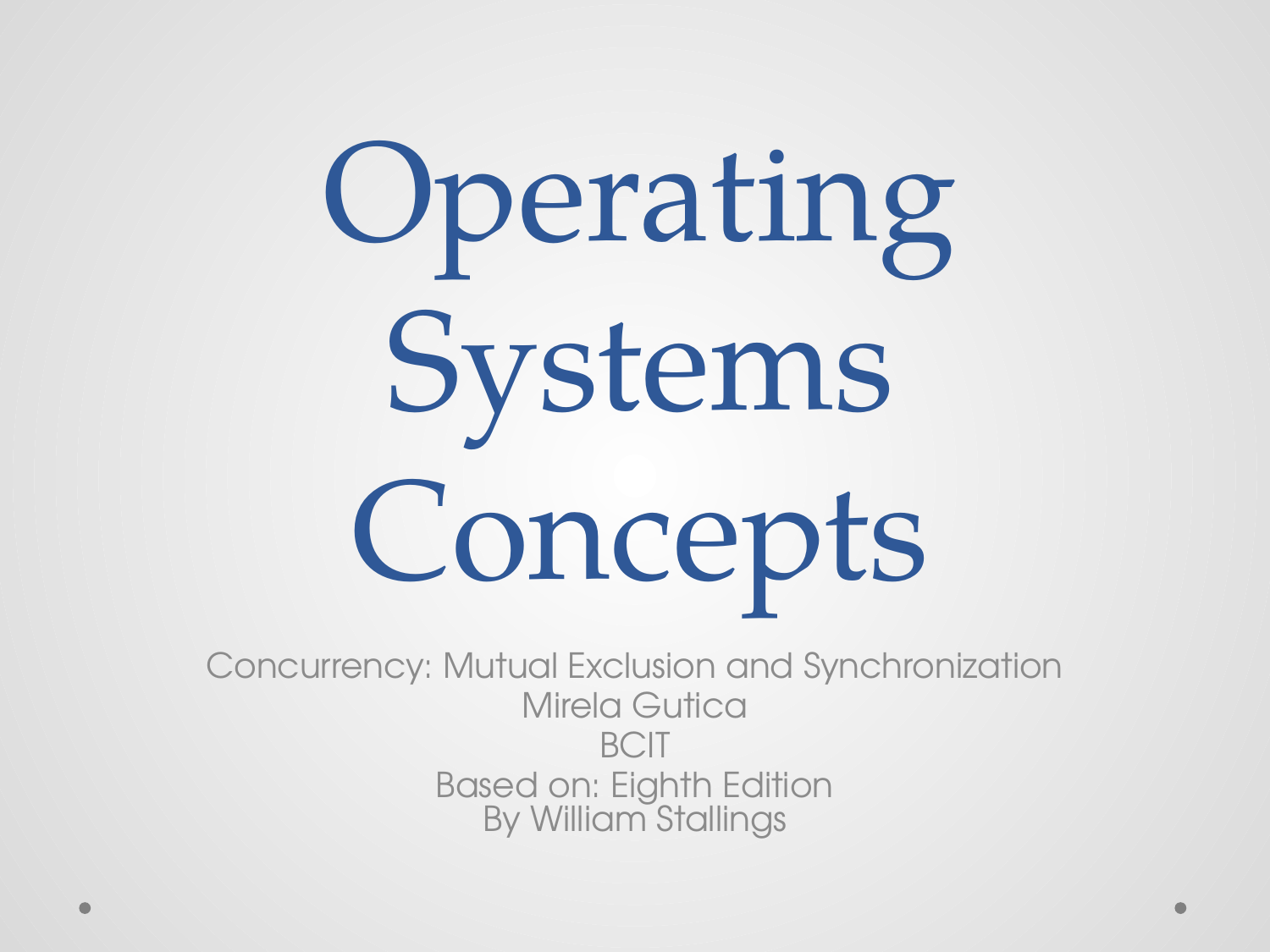

# Operating Systems Concepts
Concurrency: Mutual Exclusion and Synchronization
Mirela Gutica
BCIT
Based on: Eighth Edition
By William Stallings